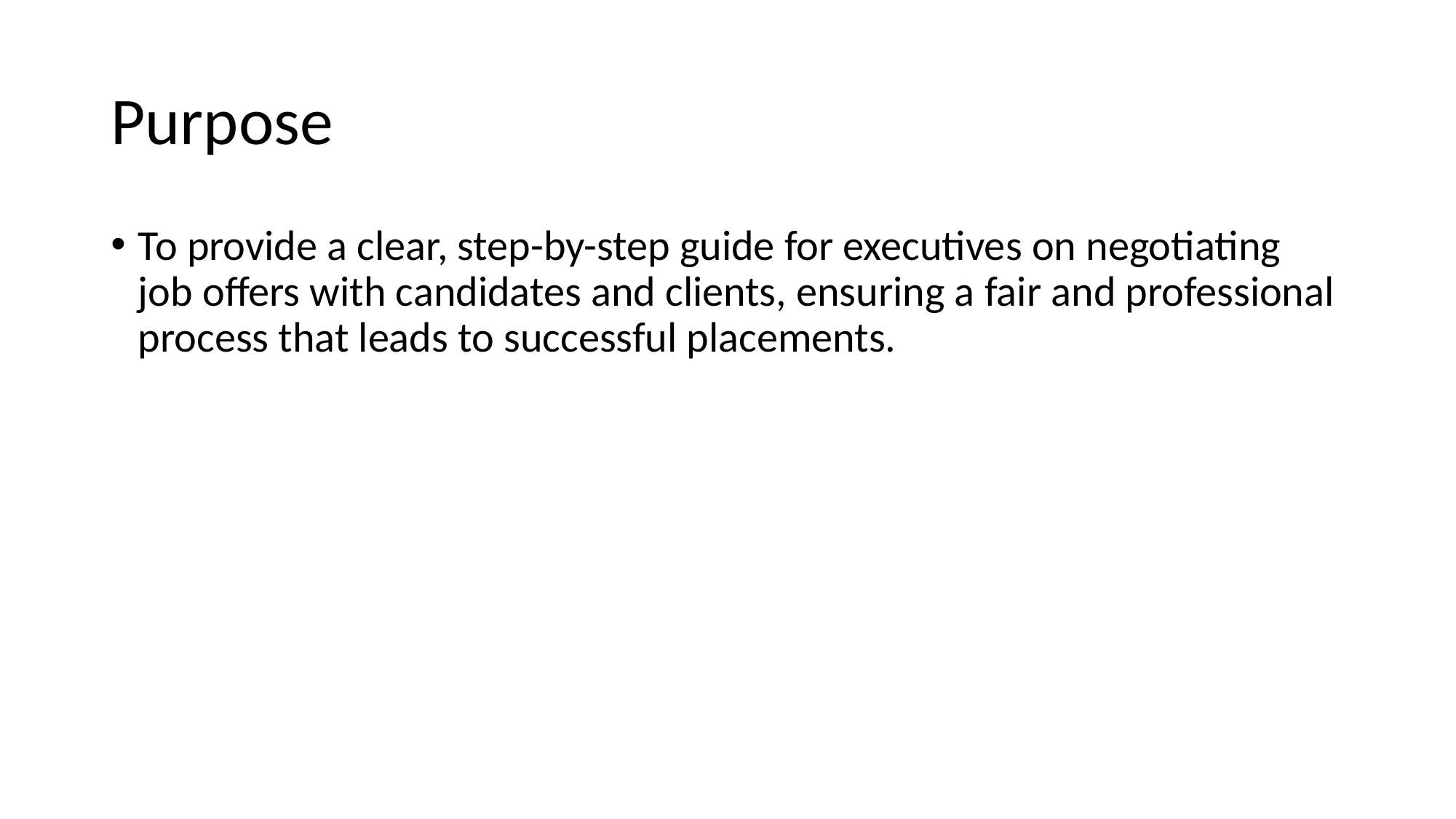

# Purpose
To provide a clear, step-by-step guide for executives on negotiating job offers with candidates and clients, ensuring a fair and professional process that leads to successful placements.